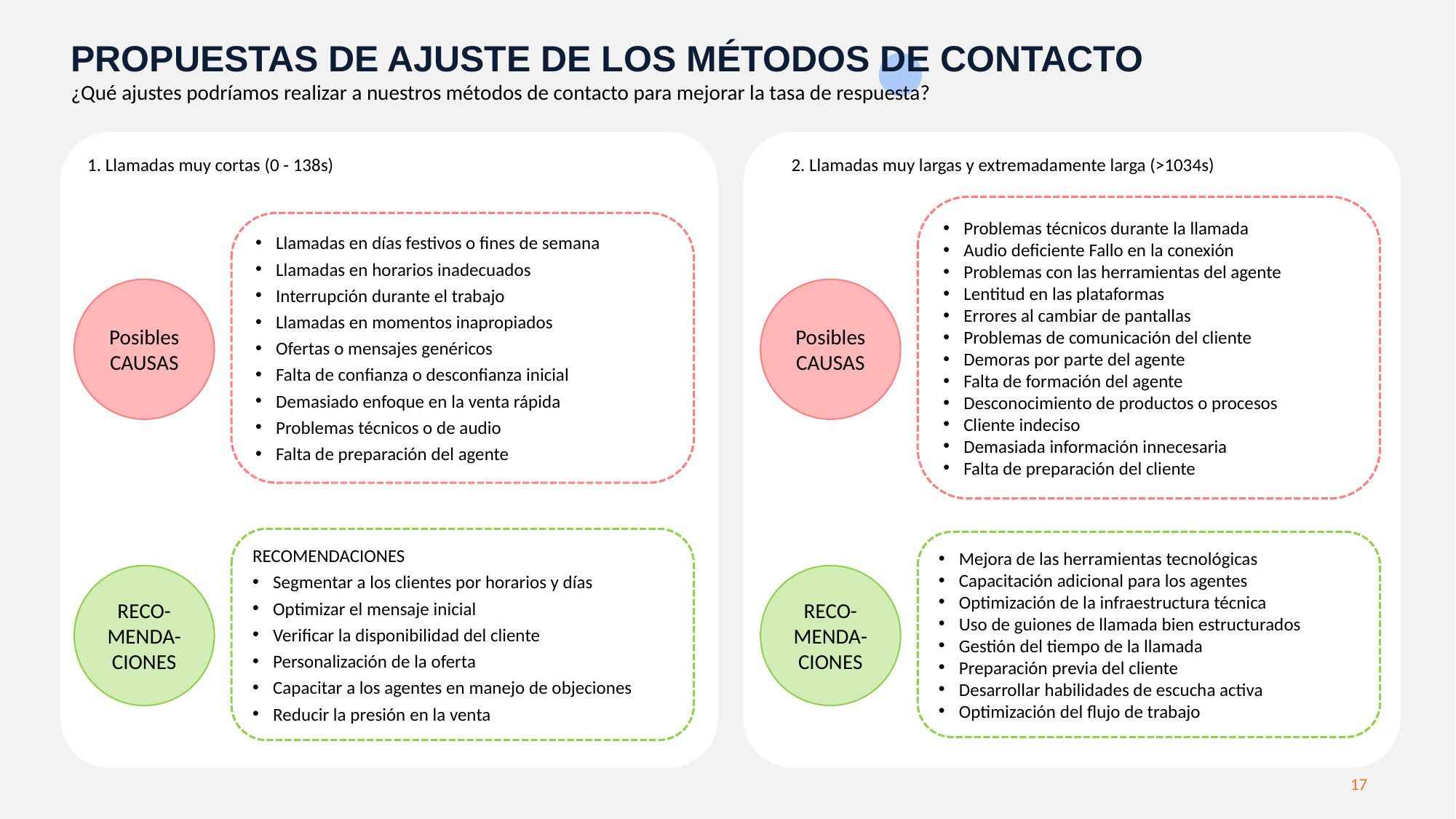

PROPUESTAS DE AJUSTE DE LOS MÉTODOS DE CONTACTO
¿Qué ajustes podríamos realizar a nuestros métodos de contacto para mejorar la tasa de respuesta?

1. Llamadas muy cortas (0 - 138s)
2. Llamadas muy largas y extremadamente larga (>1034s)
Problemas técnicos durante la llamada
Audio deficiente Fallo en la conexión
Problemas con las herramientas del agente
Lentitud en las plataformas
Errores al cambiar de pantallas
Problemas de comunicación del cliente
Demoras por parte del agente
Falta de formación del agente
Desconocimiento de productos o procesos
Cliente indeciso
Demasiada información innecesaria
Falta de preparación del cliente
Llamadas en días festivos o fines de semana
Llamadas en horarios inadecuados
Interrupción durante el trabajo
Llamadas en momentos inapropiados
Ofertas o mensajes genéricos
Falta de confianza o desconfianza inicial
Demasiado enfoque en la venta rápida
Problemas técnicos o de audio
Falta de preparación del agente
Posibles CAUSAS
Posibles CAUSAS
RECOMENDACIONES
Segmentar a los clientes por horarios y días
Optimizar el mensaje inicial
Verificar la disponibilidad del cliente
Personalización de la oferta
Capacitar a los agentes en manejo de objeciones
Reducir la presión en la venta
Mejora de las herramientas tecnológicas
Capacitación adicional para los agentes
Optimización de la infraestructura técnica
Uso de guiones de llamada bien estructurados
Gestión del tiempo de la llamada
Preparación previa del cliente
Desarrollar habilidades de escucha activa
Optimización del flujo de trabajo
RECO-MENDA-CIONES
RECO-MENDA-CIONES